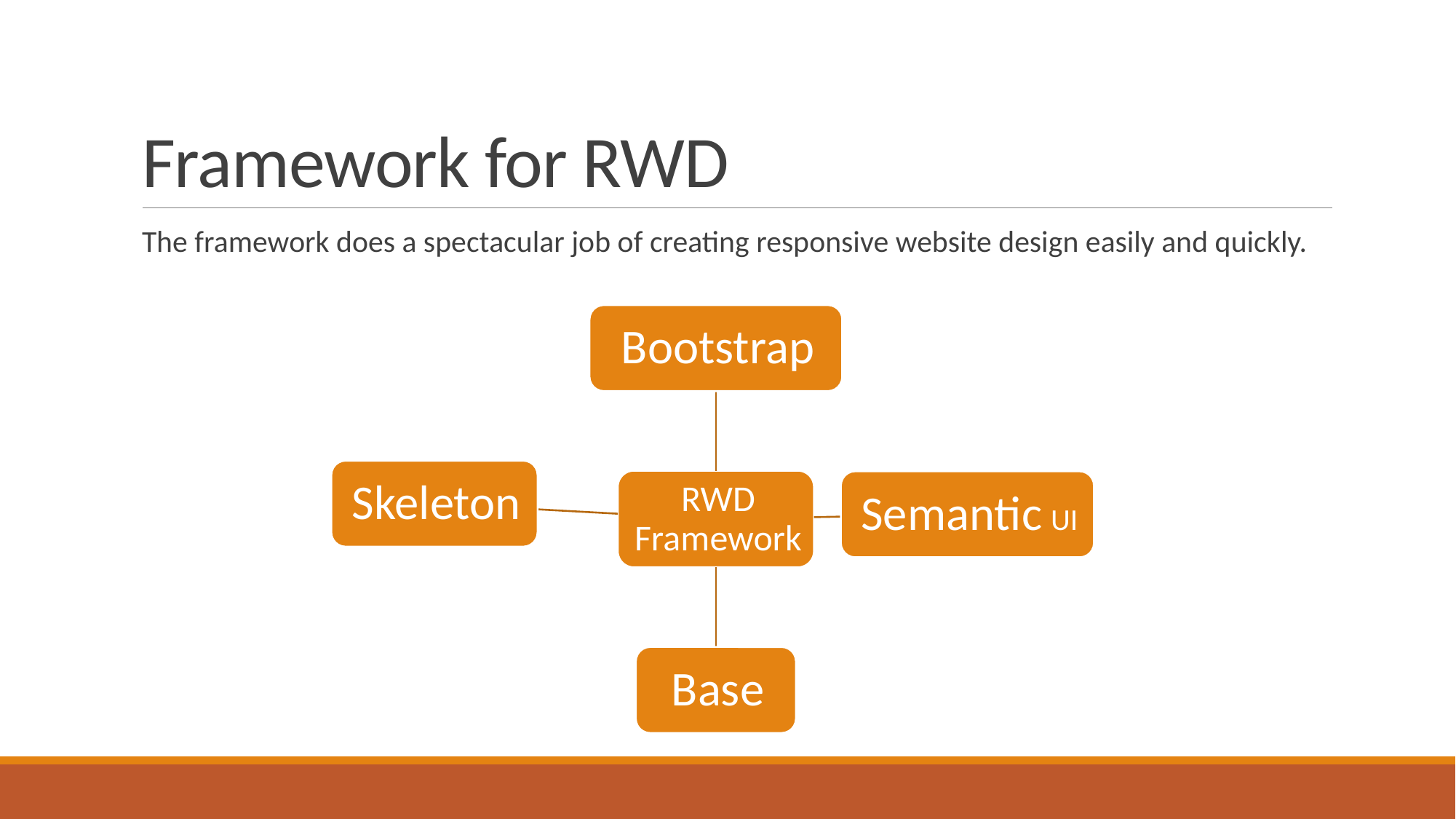

# Framework for RWD
The framework does a spectacular job of creating responsive website design easily and quickly.
RWD Framework
Bootstrap
Semantic  UI
Base
Skeleton